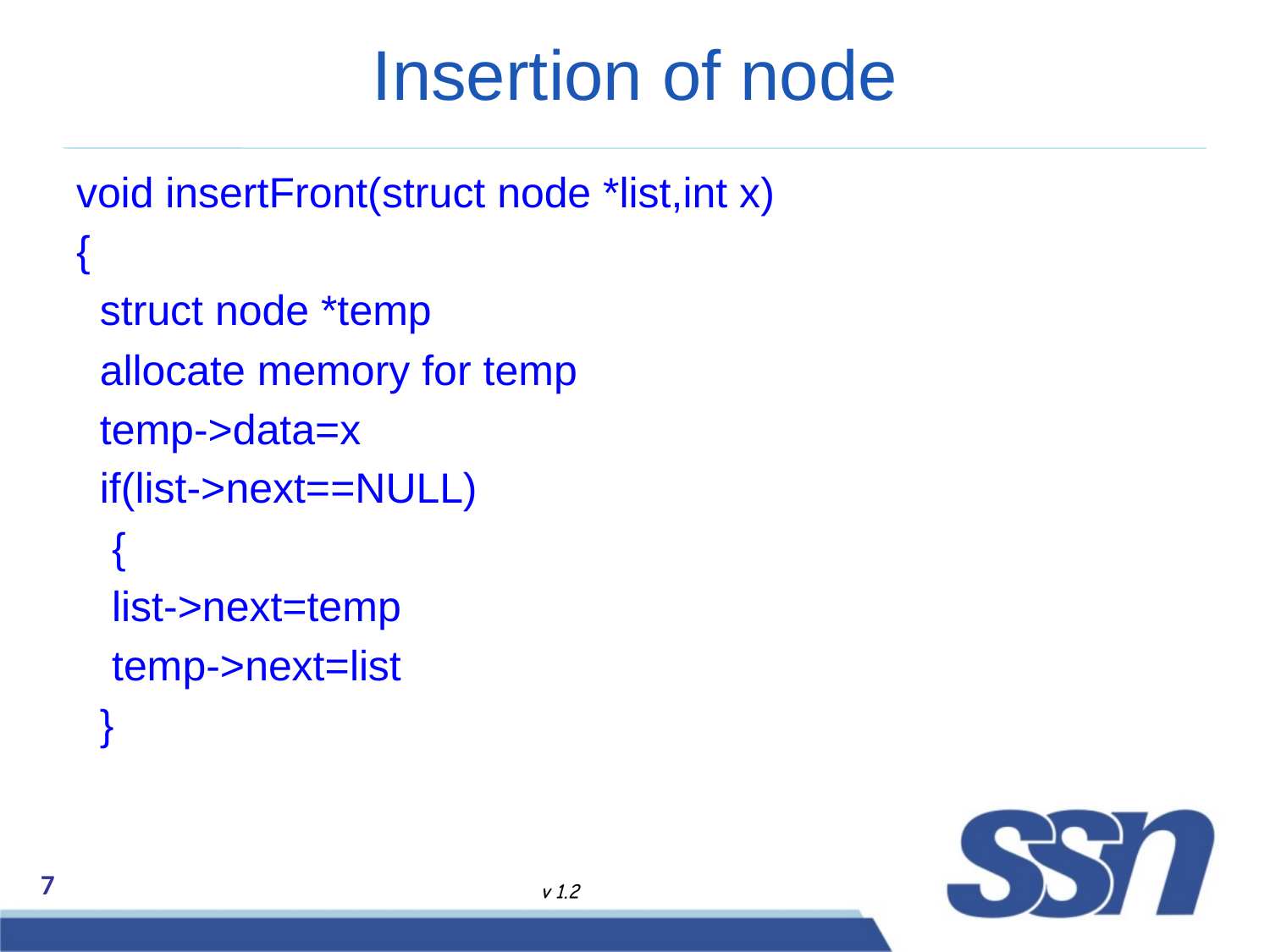

# Insertion of node
void insertFront(struct node *list,int x)
{
  struct node *temp
  allocate memory for temp
  temp->data=x
  if(list->next==NULL)
   {
   list->next=temp
   temp->next=list
  }